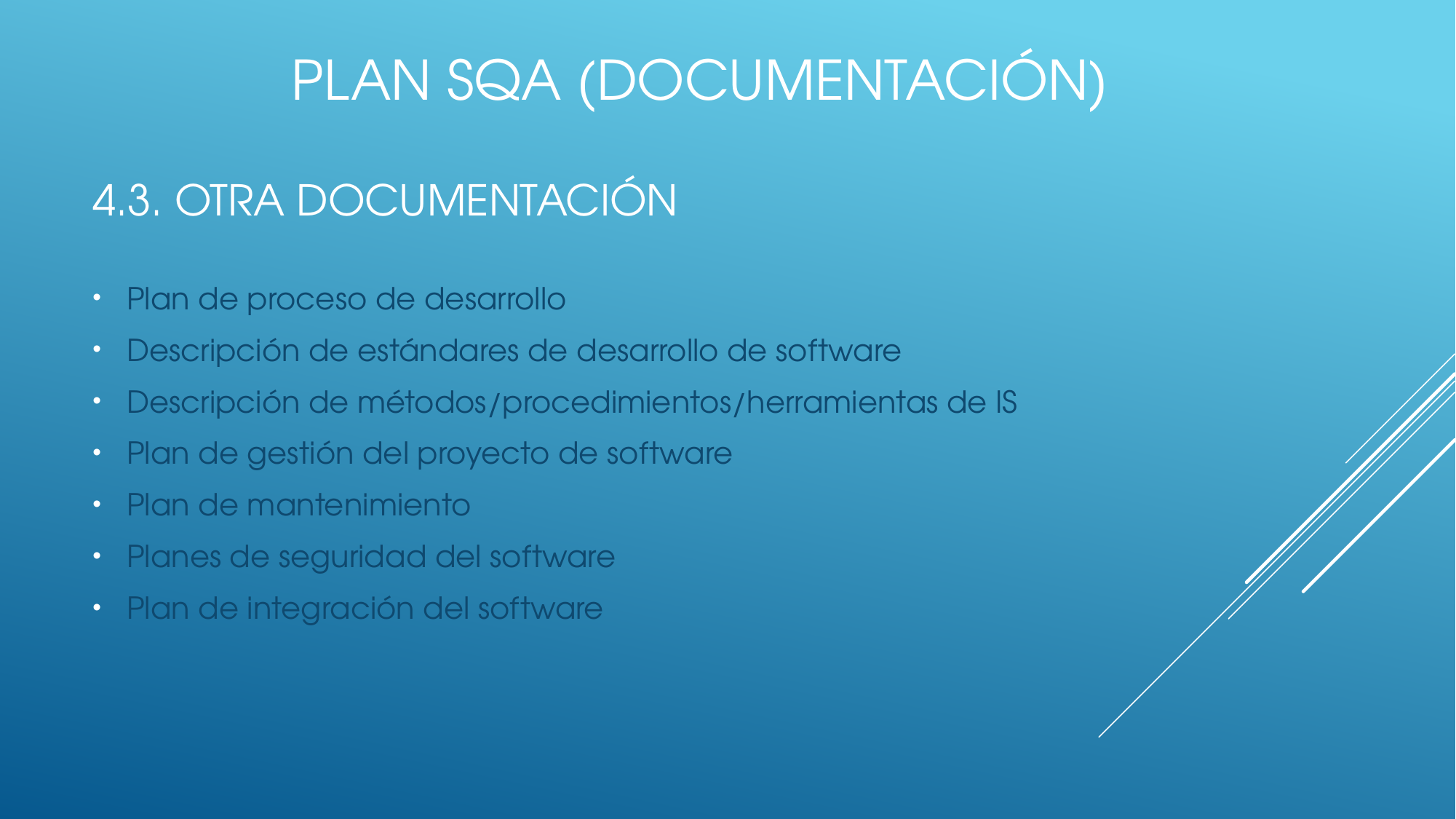

# Plan sqa (documentación)
4.3. otra documentación
Plan de proceso de desarrollo
Descripción de estándares de desarrollo de software
Descripción de métodos/procedimientos/herramientas de IS
Plan de gestión del proyecto de software
Plan de mantenimiento
Planes de seguridad del software
Plan de integración del software